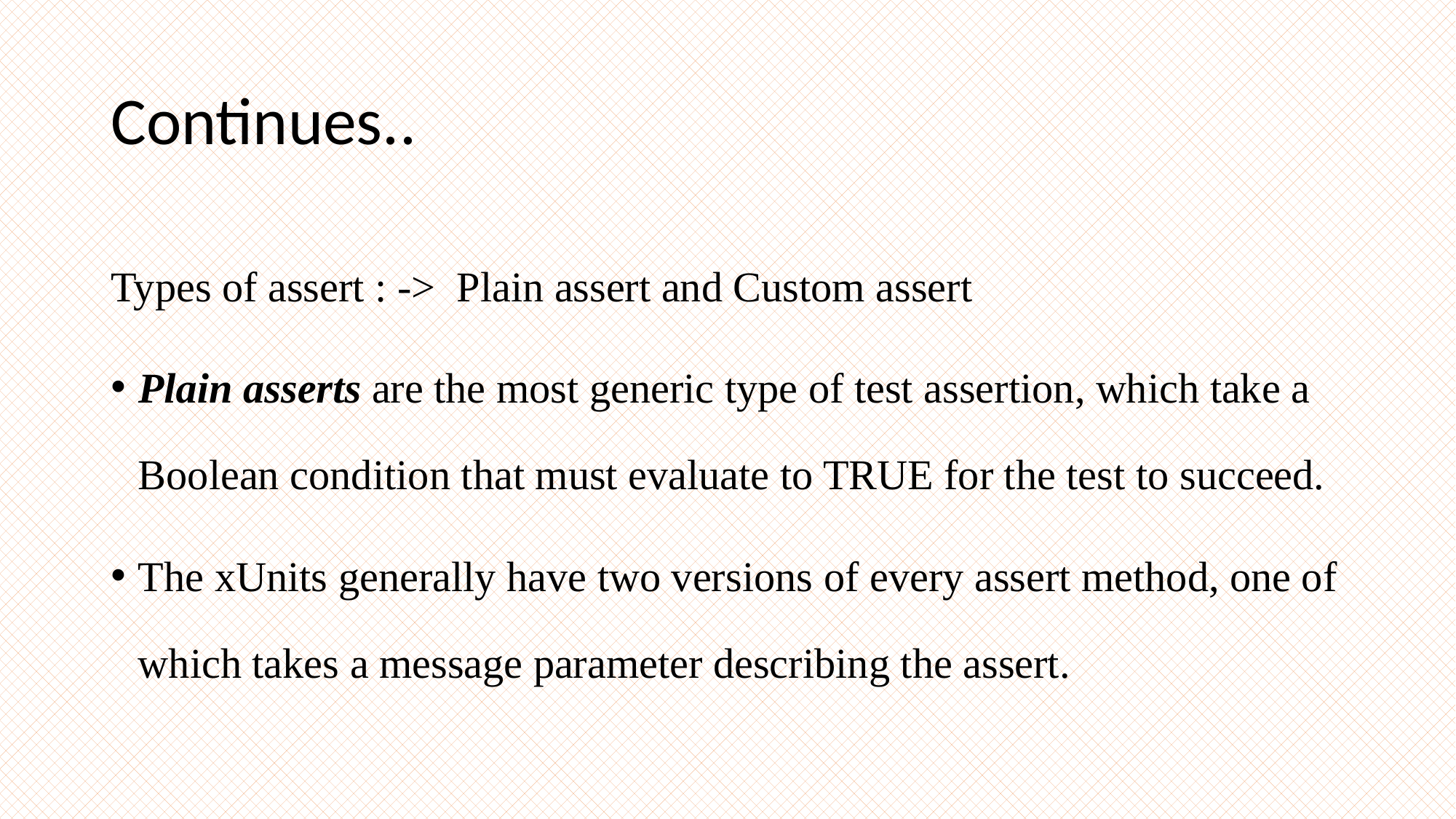

# Continues..
Types of assert : ->  Plain assert and Custom assert
Plain asserts are the most generic type of test assertion, which take a Boolean condition that must evaluate to TRUE for the test to succeed.
The xUnits generally have two versions of every assert method, one of which takes a message parameter describing the assert.